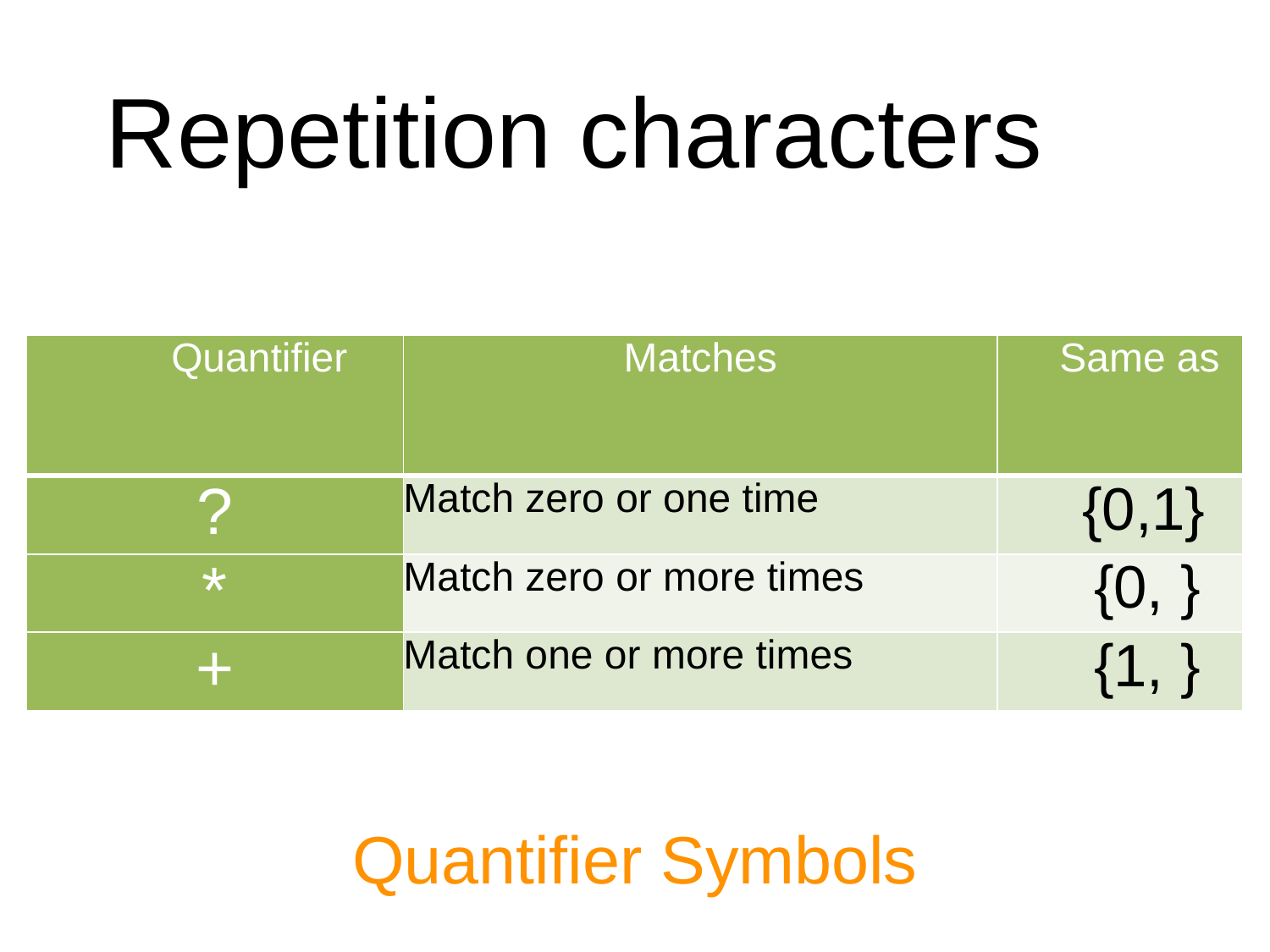

Repetition characters
| Quantifier | Matches | Same as |
| --- | --- | --- |
| ? | Match zero or one time | {0,1} |
| \* | Match zero or more times | {0, } |
| + | Match one or more times | {1, } |
Quantifier Symbols